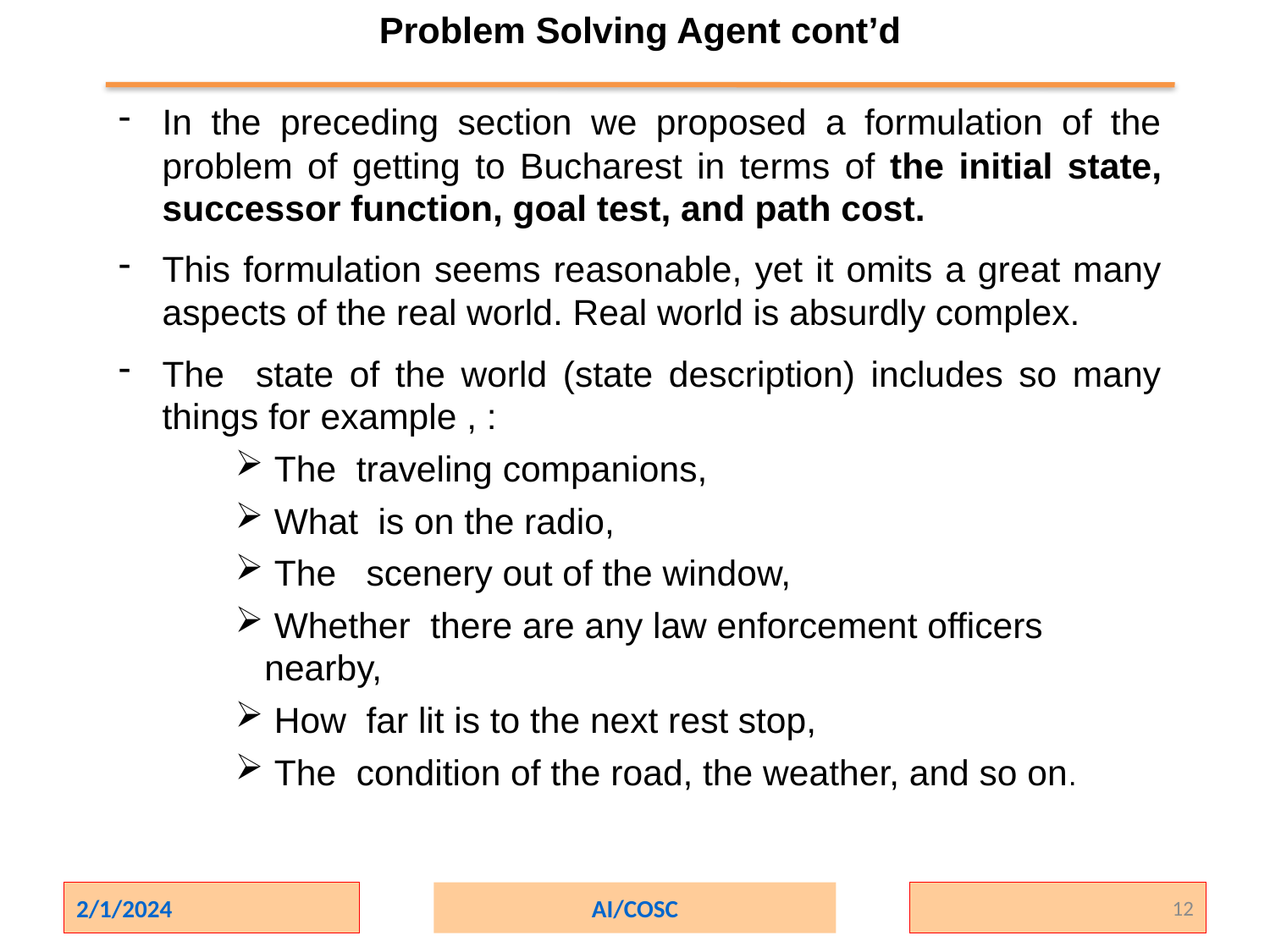

# Problem Solving Agent cont’d
In the preceding section we proposed a formulation of the problem of getting to Bucharest in terms of the initial state, successor function, goal test, and path cost.
This formulation seems reasonable, yet it omits a great many aspects of the real world. Real world is absurdly complex.
The  state of the world (state description) includes so many things for example , :
 The  traveling companions,
 What  is on the radio,
 The   scenery out of the window,
 Whether  there are any law enforcement officers nearby,
 How  far lit is to the next rest stop,
 The  condition of the road, the weather, and so on.

2/1/2024
AI/COSC
12